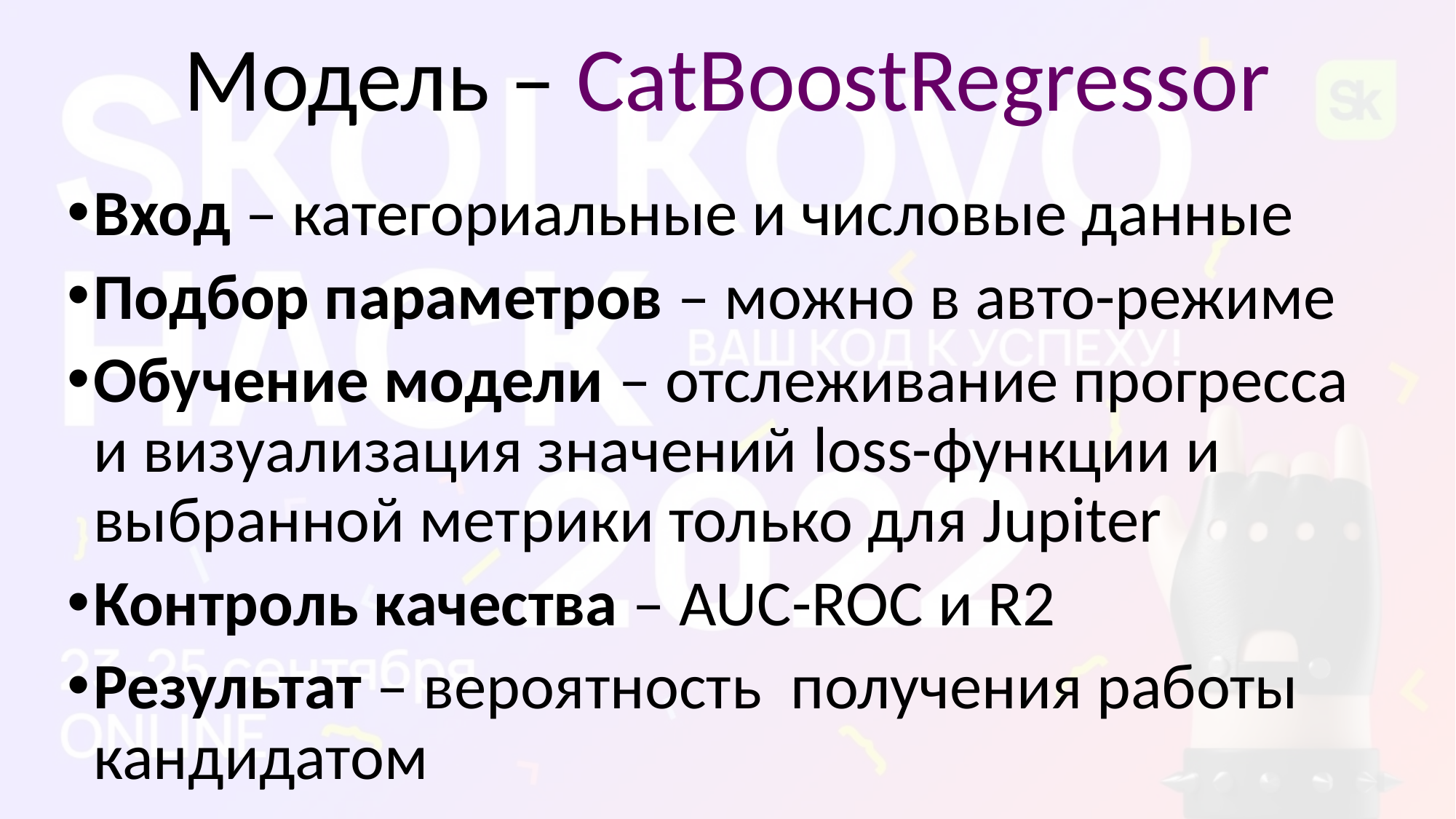

# Модель – CatBoostRegressor
Вход – категориальные и числовые данные
Подбор параметров – можно в авто-режиме
Обучение модели – отслеживание прогресса и визуализация значений loss-функции и выбранной метрики только для Jupiter
Контроль качества – AUC-ROC и R2
Результат – вероятность  получения работы кандидатом